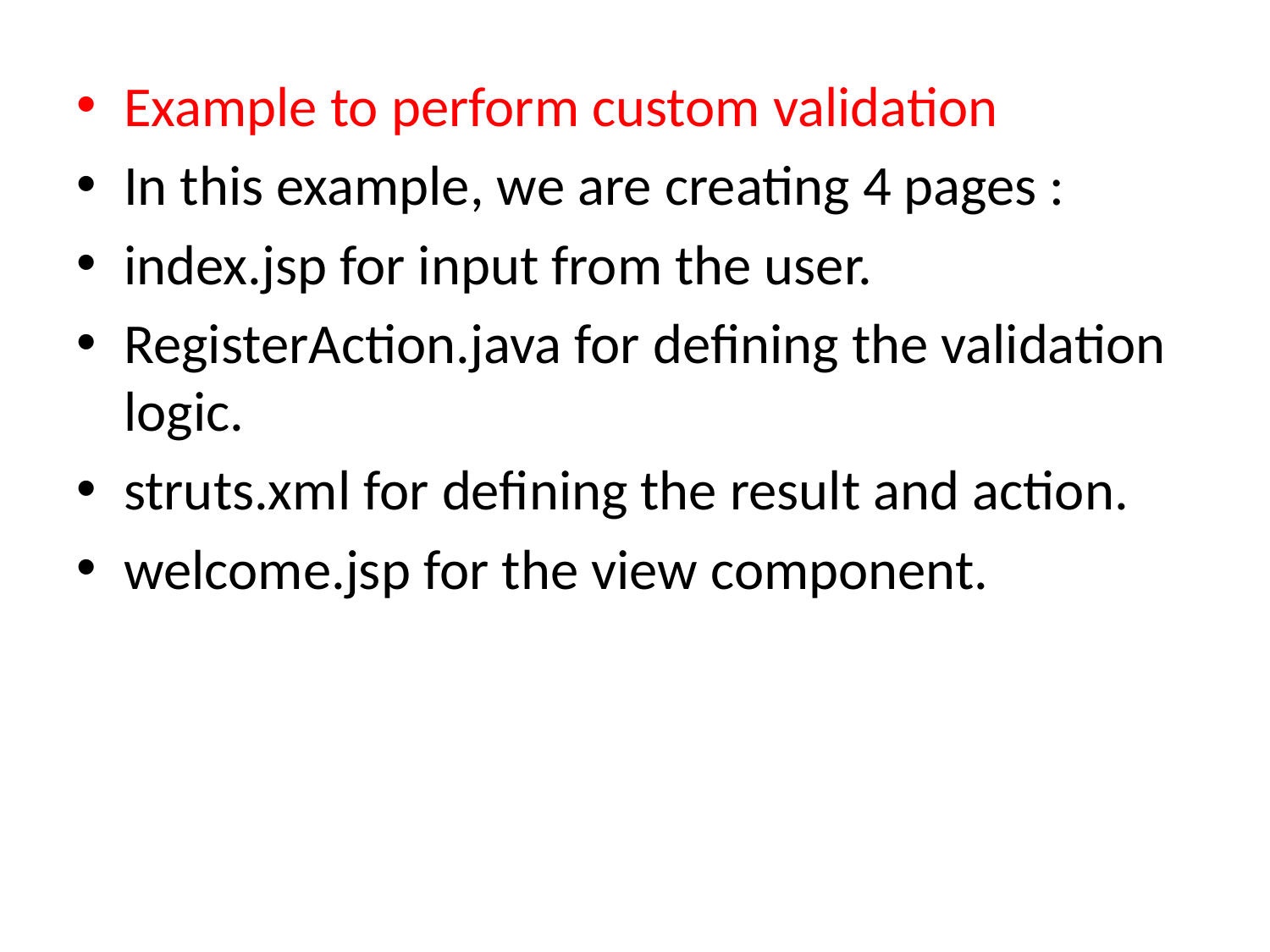

Example to perform custom validation
In this example, we are creating 4 pages :
index.jsp for input from the user.
RegisterAction.java for defining the validation logic.
struts.xml for defining the result and action.
welcome.jsp for the view component.